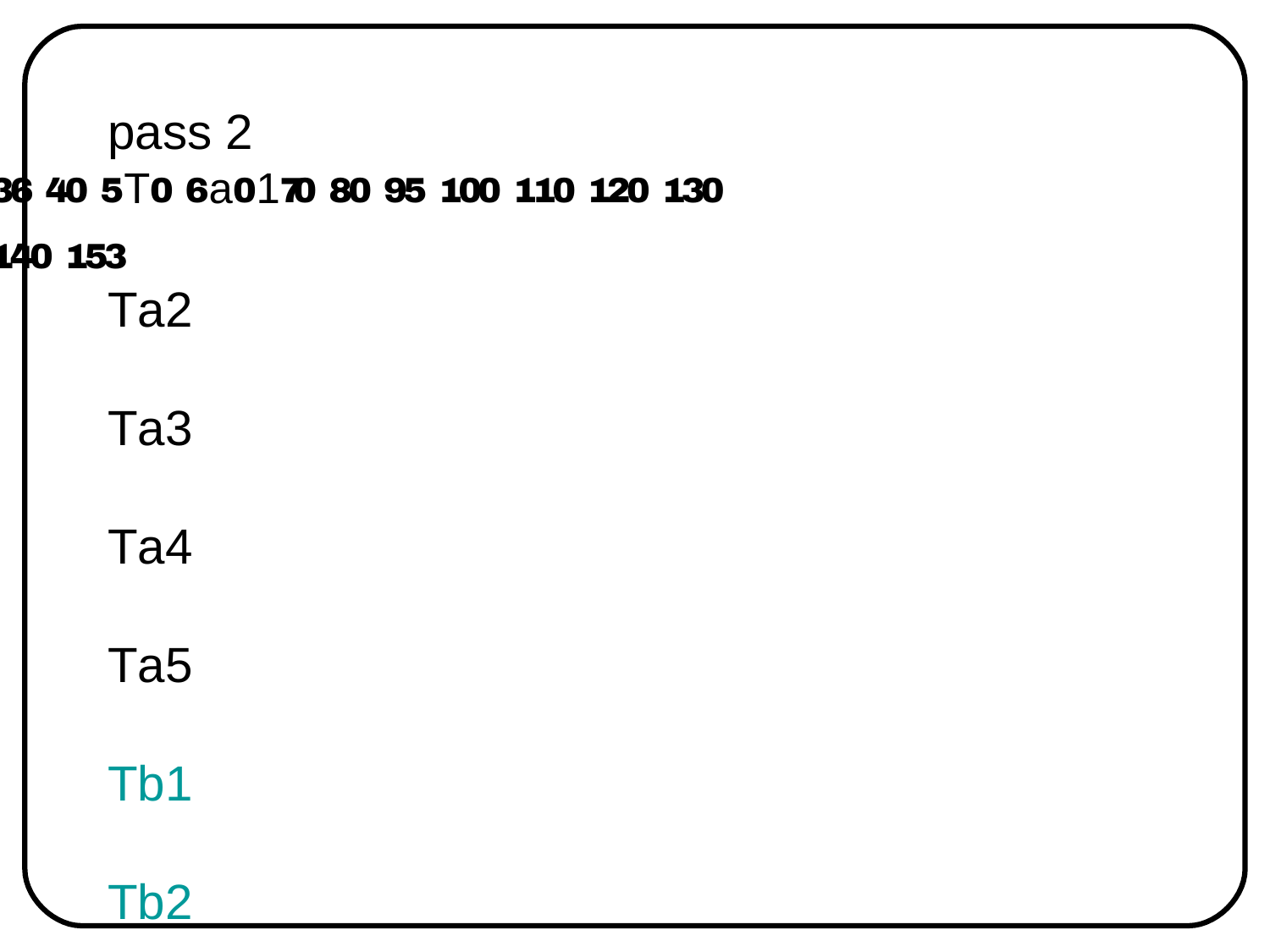

pass 2
36 40 5T0 6a0170 80 95 100 110 120 130 140 153
Ta2  Ta3  Ta4  Ta5  Tb1  Tb2  Tb3  Tb4  Tb5